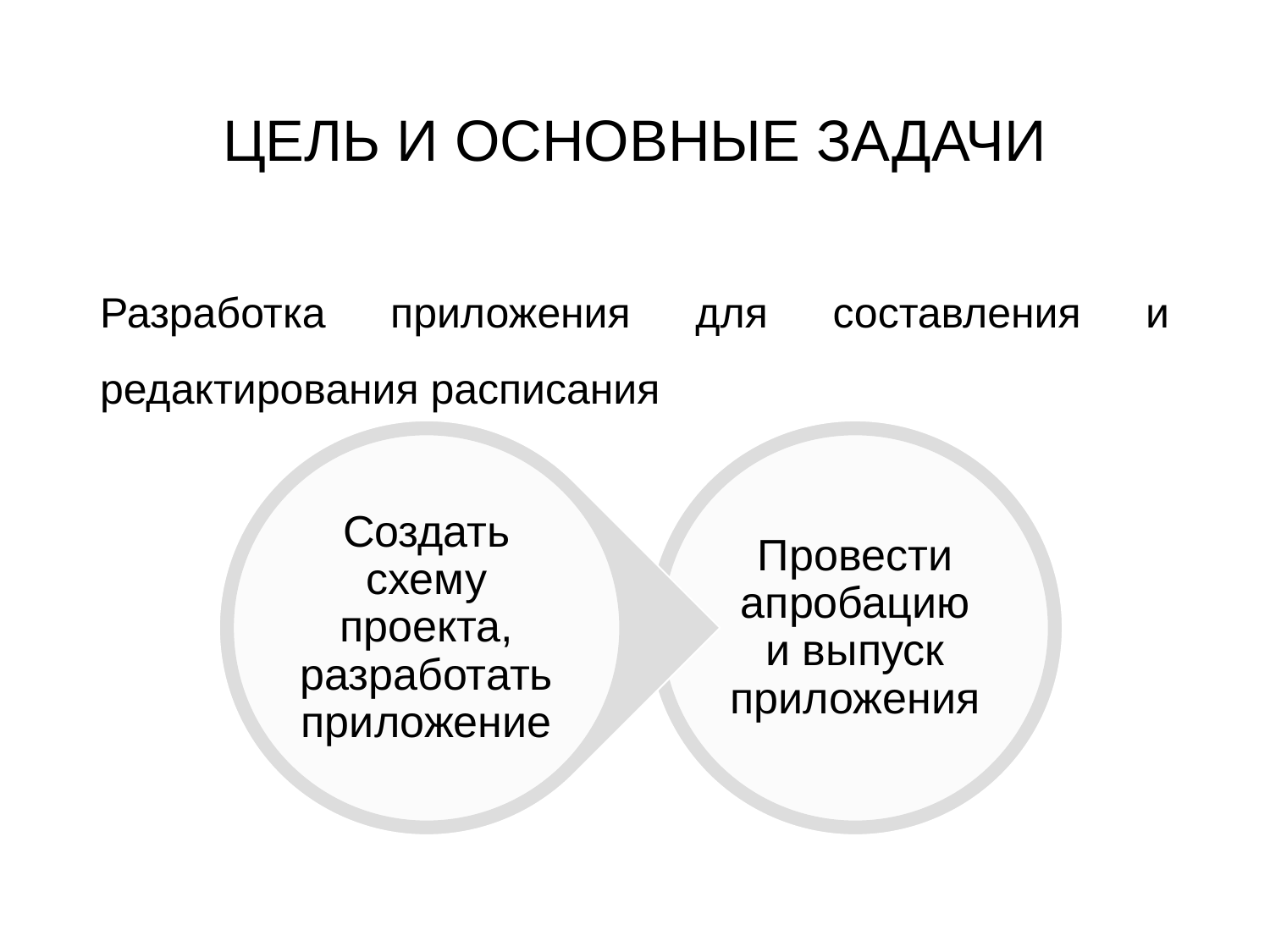

# ЦЕЛЬ И ОСНОВНЫЕ ЗАДАЧИ
Разработка приложения для составления и редактирования расписания
Провести апробацию и выпуск приложения
Создать схему проекта, разработать приложение